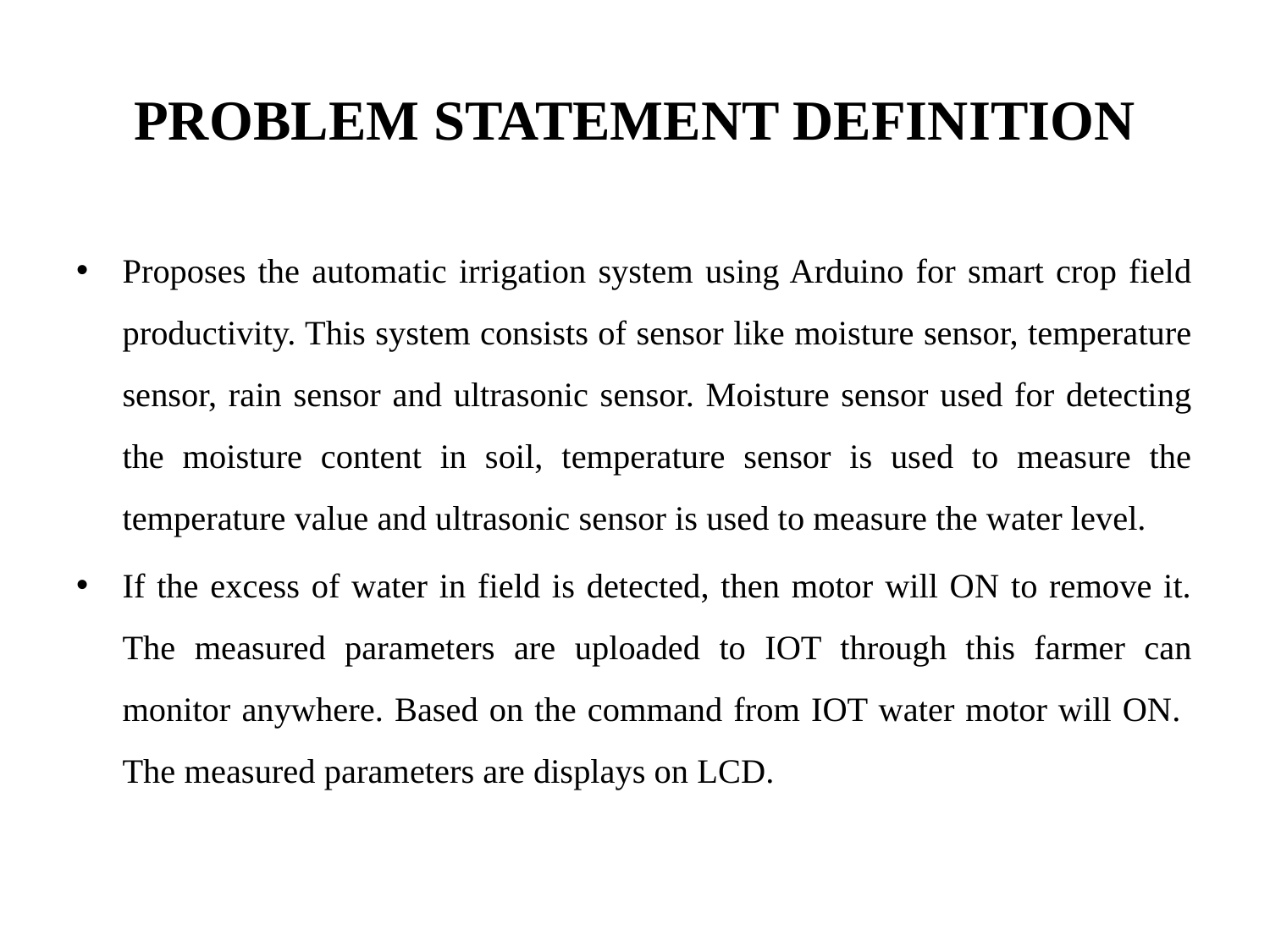

# PROBLEM STATEMENT DEFINITION
Proposes the automatic irrigation system using Arduino for smart crop field productivity. This system consists of sensor like moisture sensor, temperature sensor, rain sensor and ultrasonic sensor. Moisture sensor used for detecting the moisture content in soil, temperature sensor is used to measure the temperature value and ultrasonic sensor is used to measure the water level.
If the excess of water in field is detected, then motor will ON to remove it. The measured parameters are uploaded to IOT through this farmer can monitor anywhere. Based on the command from IOT water motor will ON.  The measured parameters are displays on LCD.